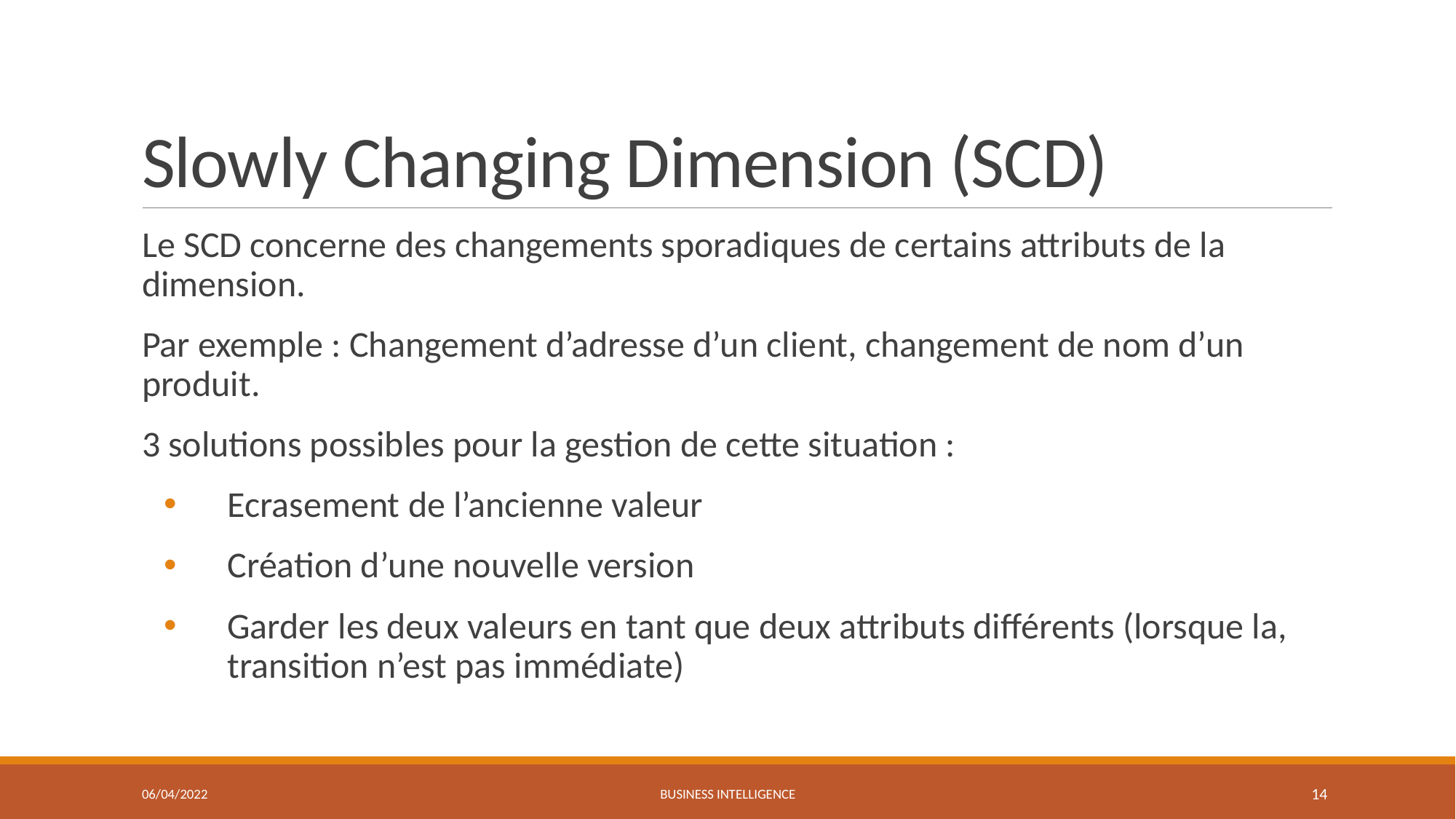

# Slowly Changing Dimension (SCD)
Le SCD concerne des changements sporadiques de certains attributs de la dimension.
Par exemple : Changement d’adresse d’un client, changement de nom d’un produit.
3 solutions possibles pour la gestion de cette situation :
Ecrasement de l’ancienne valeur
Création d’une nouvelle version
Garder les deux valeurs en tant que deux attributs différents (lorsque la, transition n’est pas immédiate)
06/04/2022
Business Intelligence
14